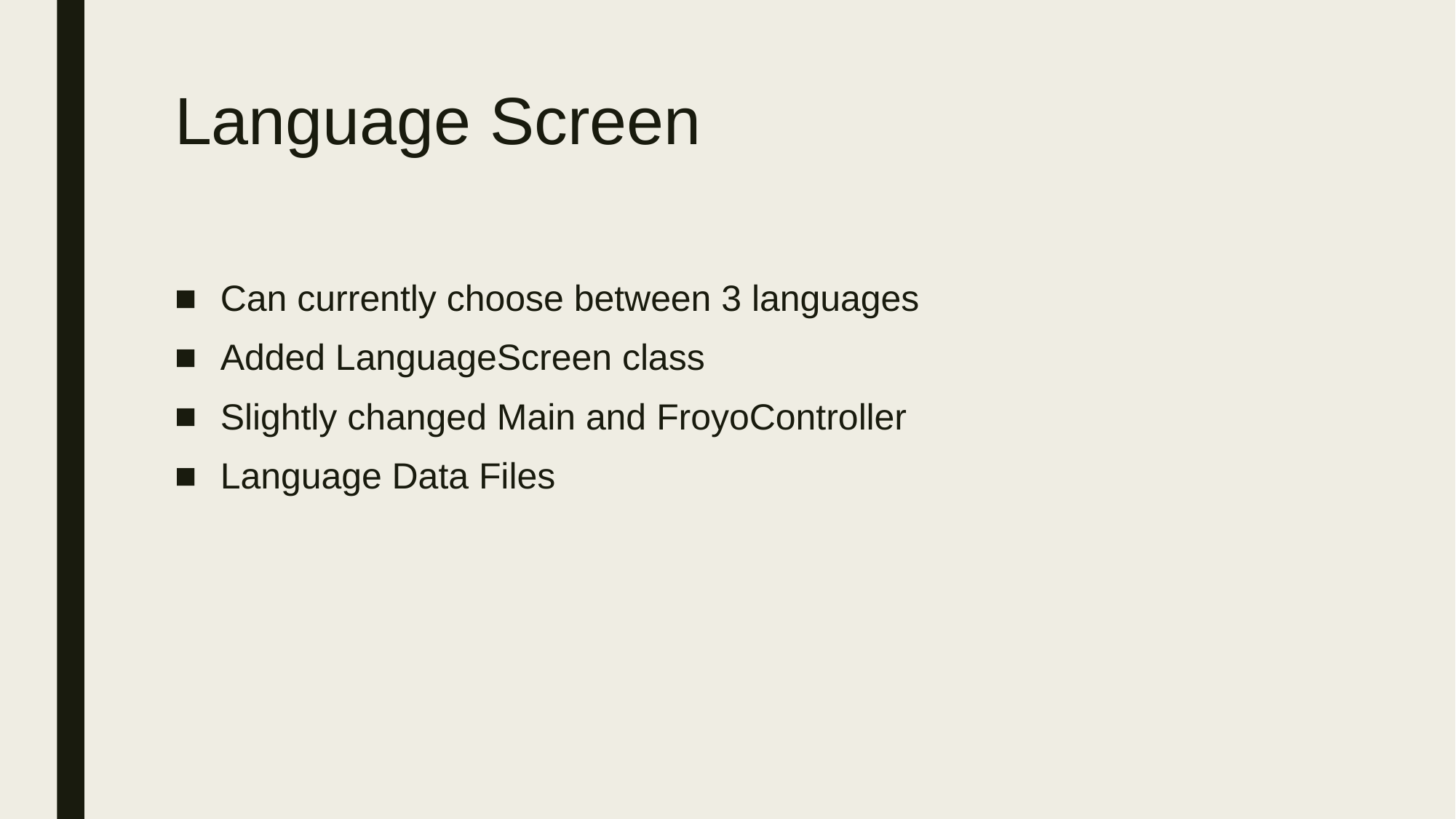

# Language Screen
Can currently choose between 3 languages
Added LanguageScreen class
Slightly changed Main and FroyoController
Language Data Files